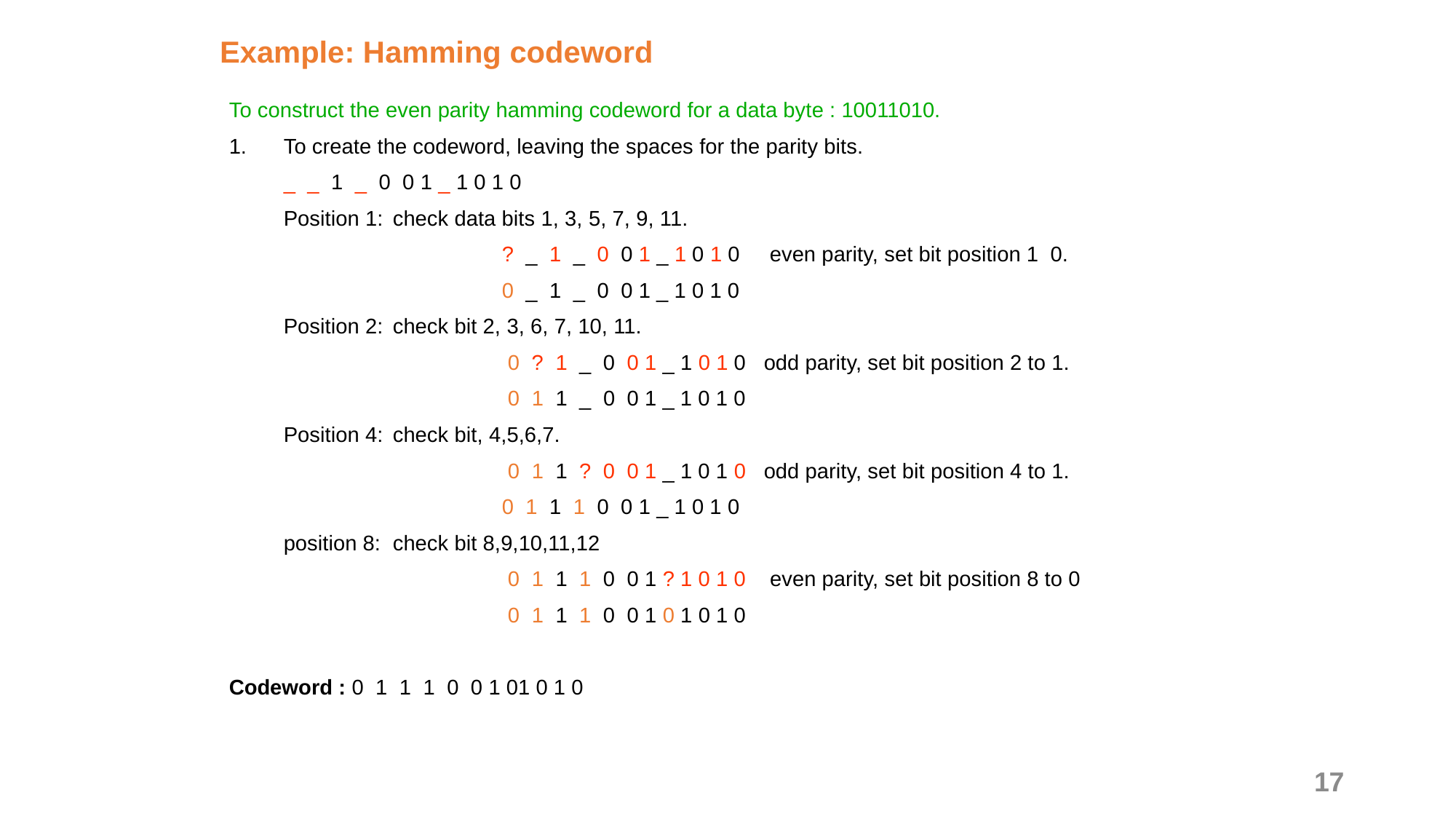

Example: Hamming codeword
To construct the even parity hamming codeword for a data byte : 10011010.
To create the codeword, leaving the spaces for the parity bits.
	_  _  1  _  0  0 1 _ 1 0 1 0
	Position 1: 	check data bits 1, 3, 5, 7, 9, 11.
			?  _  1  _  0  0 1 _ 1 0 1 0     even parity, set bit position 1  0.
			0  _  1  _  0  0 1 _ 1 0 1 0
	Position 2: 	check bit 2, 3, 6, 7, 10, 11.
			 0  ?  1  _  0  0 1 _ 1 0 1 0   odd parity, set bit position 2 to 1.
			 0  1  1  _  0  0 1 _ 1 0 1 0
	Position 4:	check bit, 4,5,6,7.
			 0  1  1  ?  0  0 1 _ 1 0 1 0   odd parity, set bit position 4 to 1.
			0  1  1  1  0  0 1 _ 1 0 1 0
	position 8:	check bit 8,9,10,11,12
			 0  1  1  1  0  0 1 ? 1 0 1 0    even parity, set bit position 8 to 0
			 0  1  1  1  0  0 1 0 1 0 1 0

Codeword : 0  1  1  1  0  0 1 01 0 1 0
17